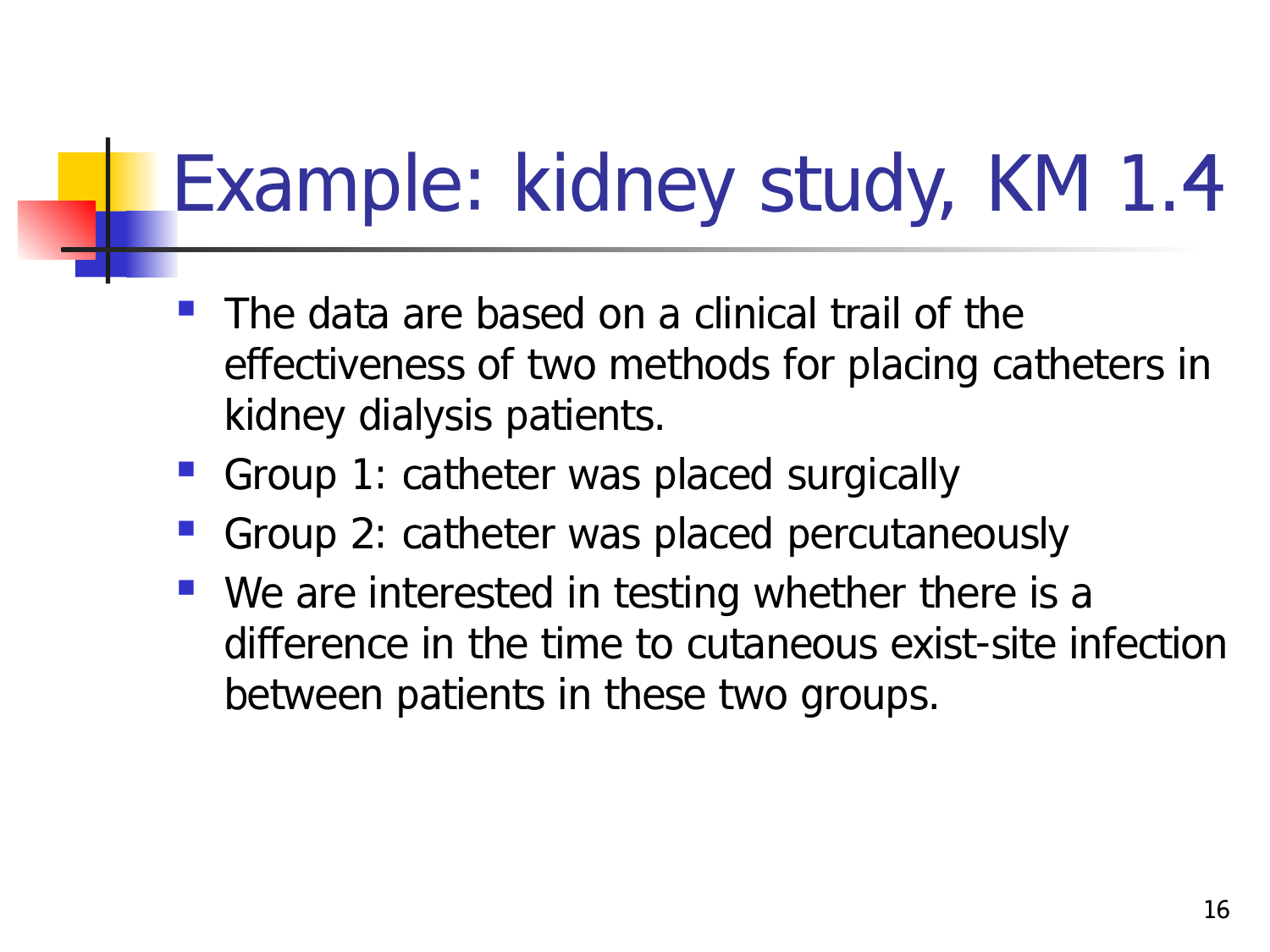

# Example: kidney study, KM 1.4
The data are based on a clinical trail of the effectiveness of two methods for placing catheters in kidney dialysis patients.
Group 1: catheter was placed surgically
Group 2: catheter was placed percutaneously
We are interested in testing whether there is a difference in the time to cutaneous exist-site infection between patients in these two groups.
16